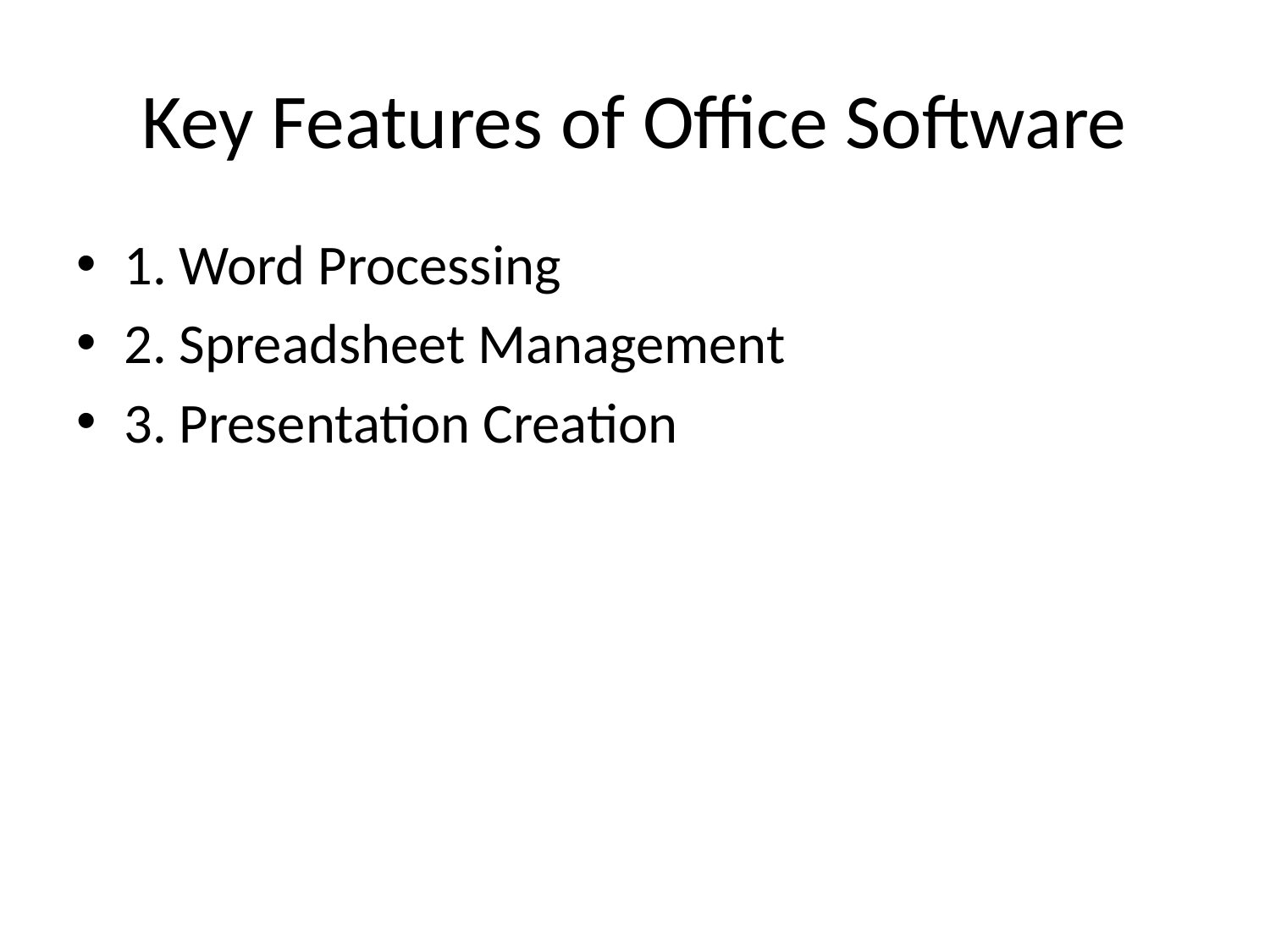

# Key Features of Office Software
1. Word Processing
2. Spreadsheet Management
3. Presentation Creation